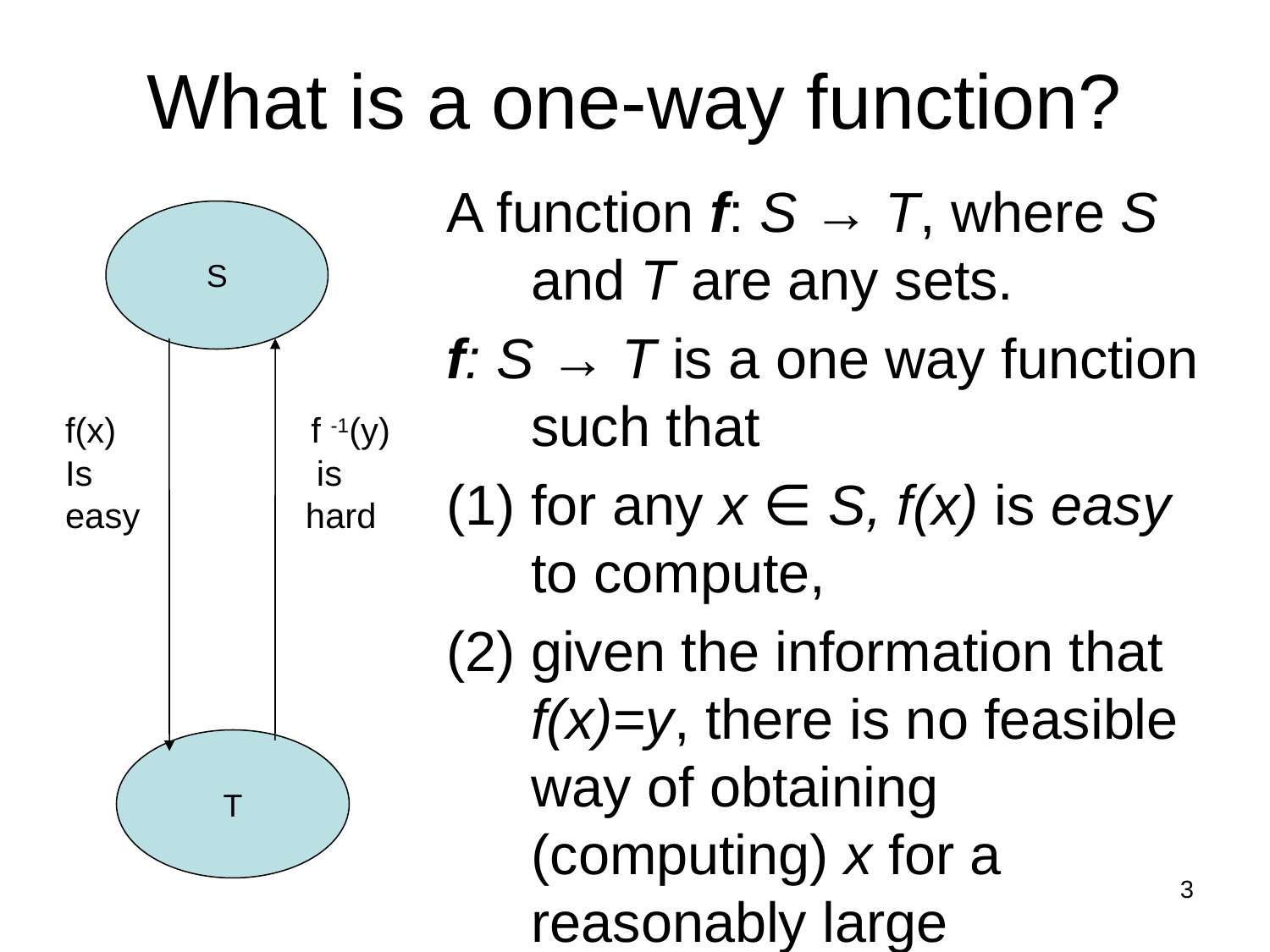

# What is a one-way function?
A function f: S → T, where S and T are any sets.
f: S → T is a one way function such that
for any x ∈ S, f(x) is easy to compute,
(2) given the information that f(x)=y, there is no feasible way of obtaining (computing) x for a reasonably large proportion of y belong to T.

S

f(x)                    f -1(y)
Is                       is
easy                 hard

T

3